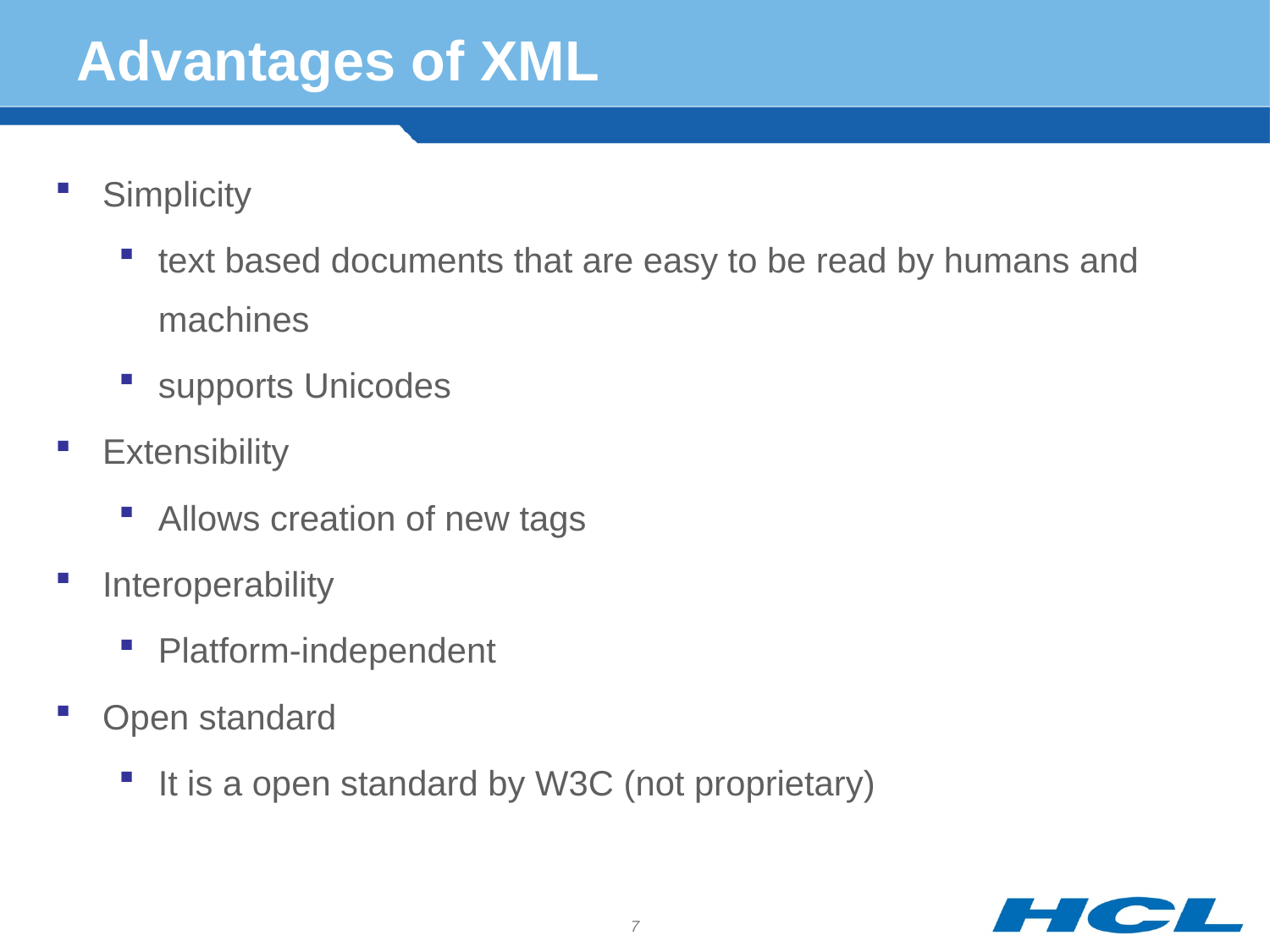

# Advantages of XML
Simplicity
text based documents that are easy to be read by humans and machines
supports Unicodes
Extensibility
Allows creation of new tags
Interoperability
Platform-independent
Open standard
It is a open standard by W3C (not proprietary)
7